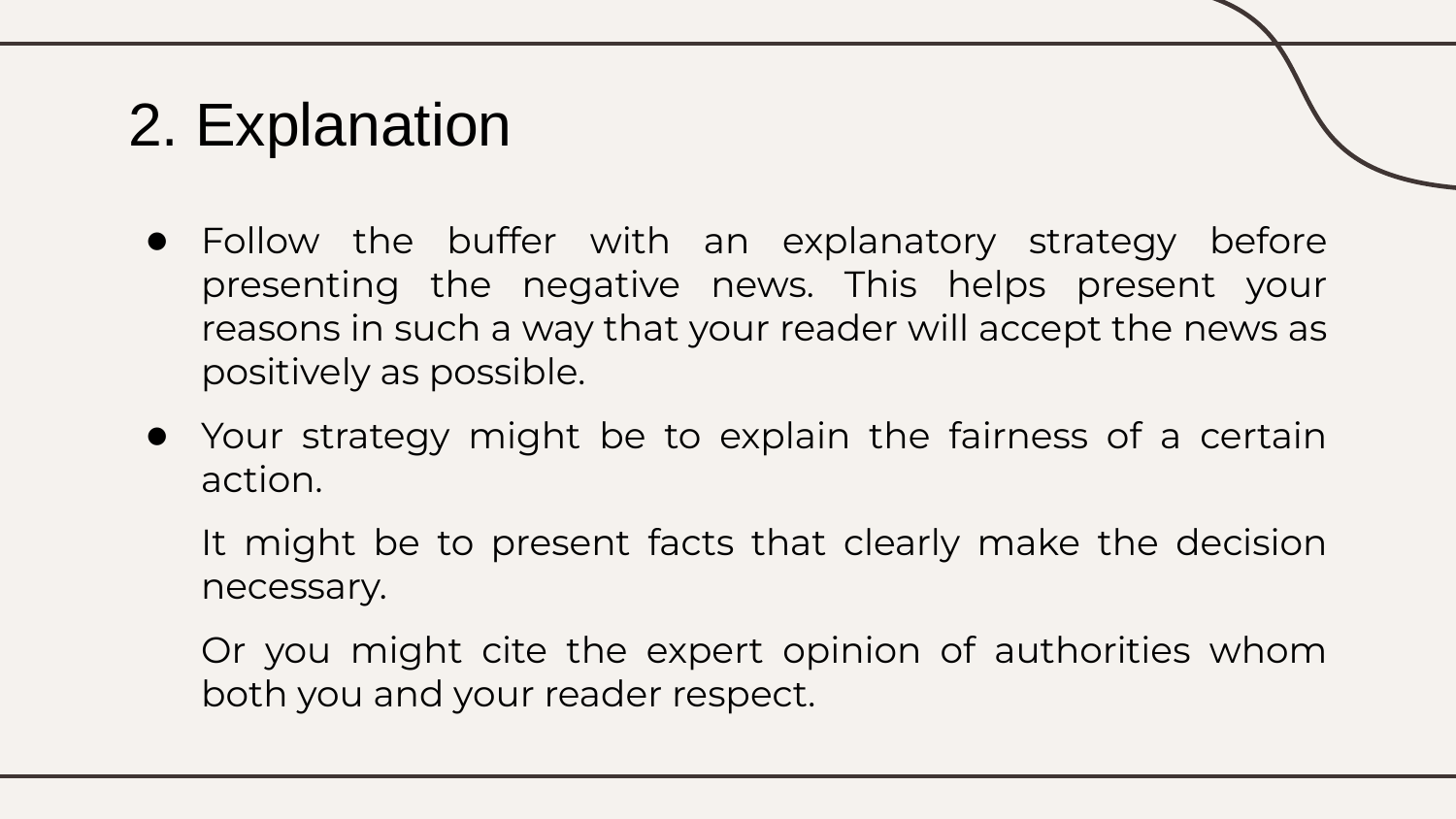

# 2. Explanation
Follow the buffer with an explanatory strategy before presenting the negative news. This helps present your reasons in such a way that your reader will accept the news as positively as possible.
Your strategy might be to explain the fairness of a certain action.
It might be to present facts that clearly make the decision necessary.
Or you might cite the expert opinion of authorities whom both you and your reader respect.